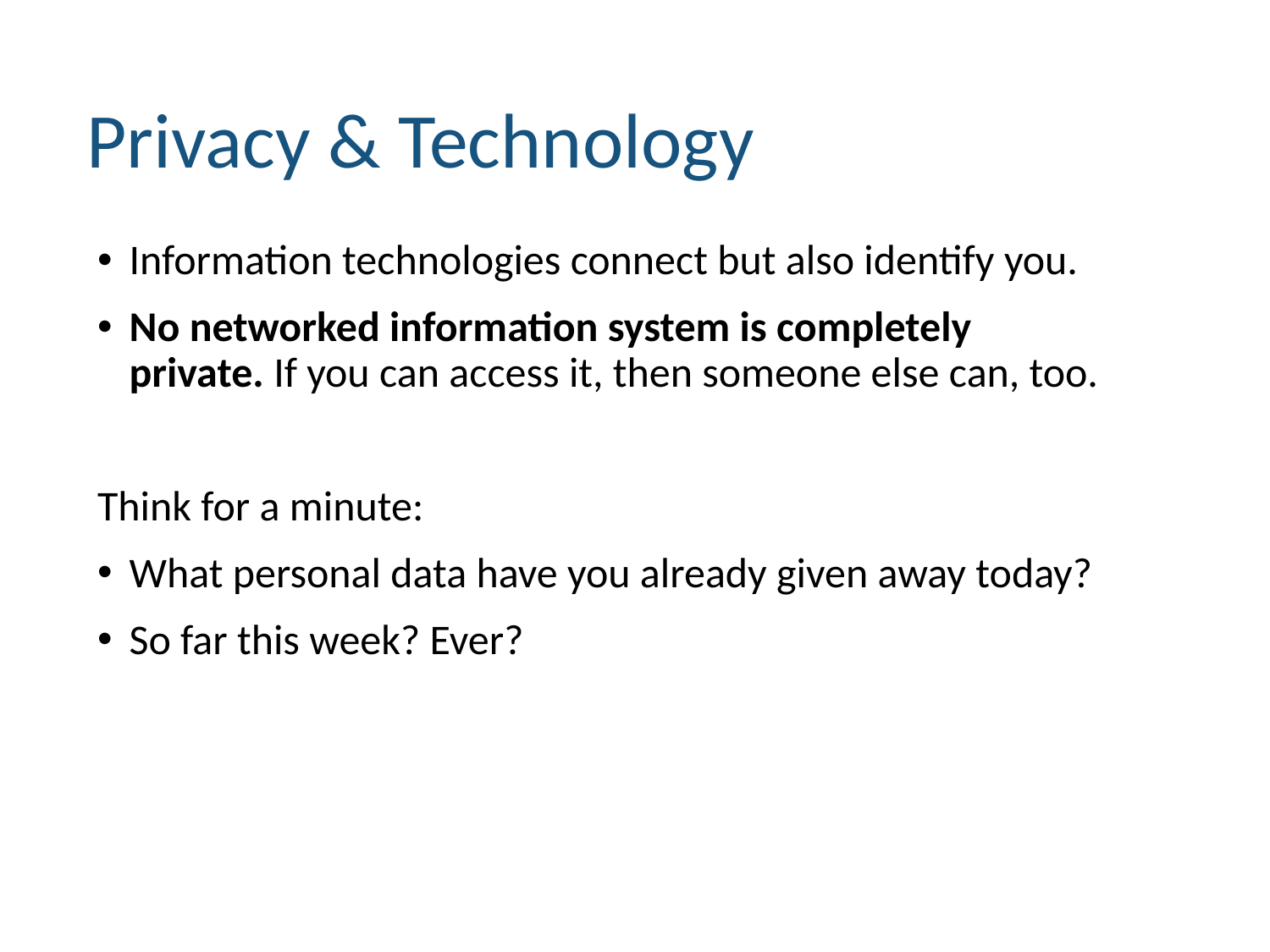

# Privacy & Technology
Information technologies connect but also identify you.
No networked information system is completely private. If you can access it, then someone else can, too.

Think for a minute:
What personal data have you already given away today?
So far this week? Ever?